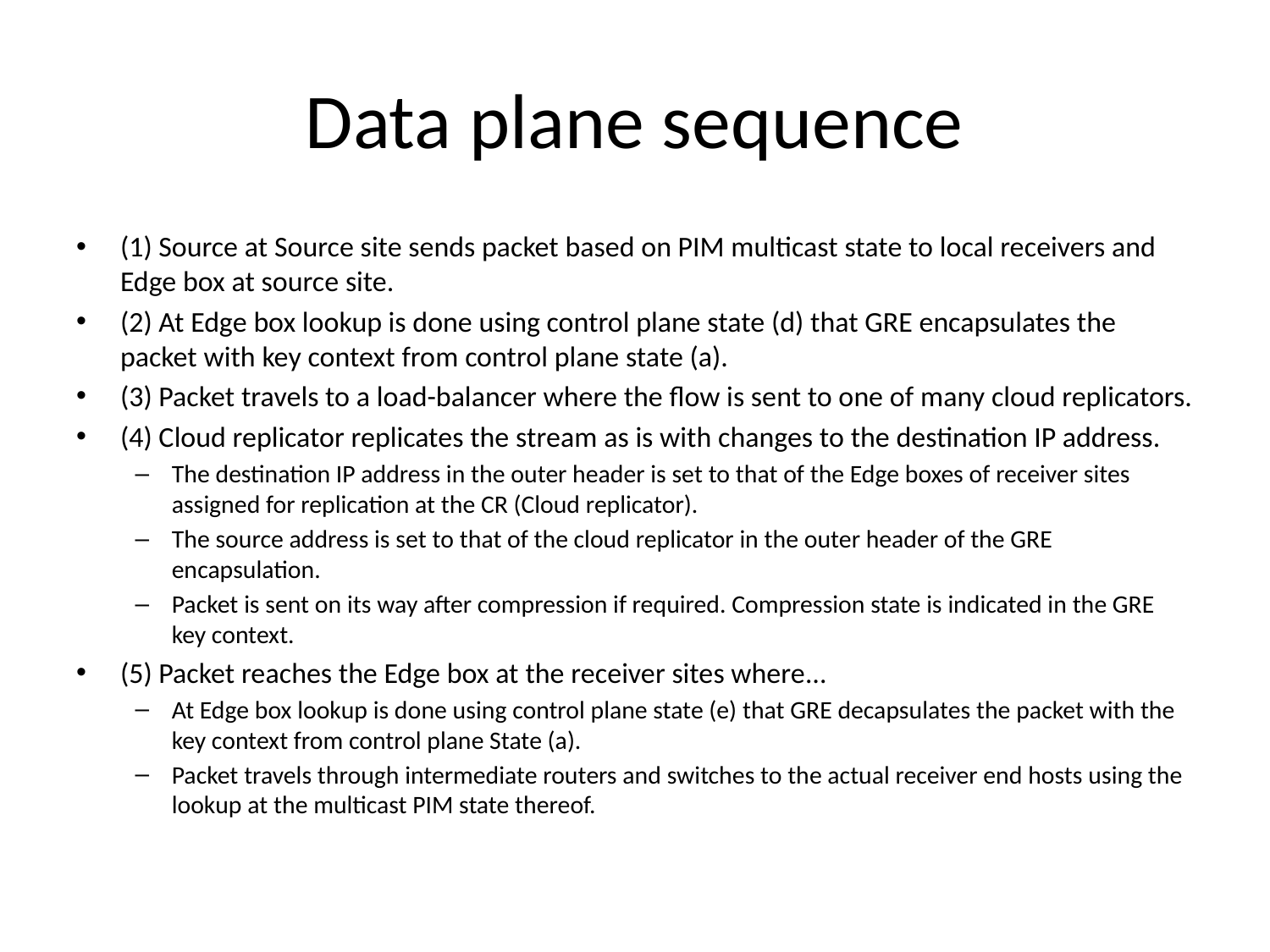

# Data plane sequence
(1) Source at Source site sends packet based on PIM multicast state to local receivers and Edge box at source site.
(2) At Edge box lookup is done using control plane state (d) that GRE encapsulates the packet with key context from control plane state (a).
(3) Packet travels to a load-balancer where the flow is sent to one of many cloud replicators.
(4) Cloud replicator replicates the stream as is with changes to the destination IP address.
The destination IP address in the outer header is set to that of the Edge boxes of receiver sites assigned for replication at the CR (Cloud replicator).
The source address is set to that of the cloud replicator in the outer header of the GRE encapsulation.
Packet is sent on its way after compression if required. Compression state is indicated in the GRE key context.
(5) Packet reaches the Edge box at the receiver sites where…
At Edge box lookup is done using control plane state (e) that GRE decapsulates the packet with the key context from control plane State (a).
Packet travels through intermediate routers and switches to the actual receiver end hosts using the lookup at the multicast PIM state thereof.